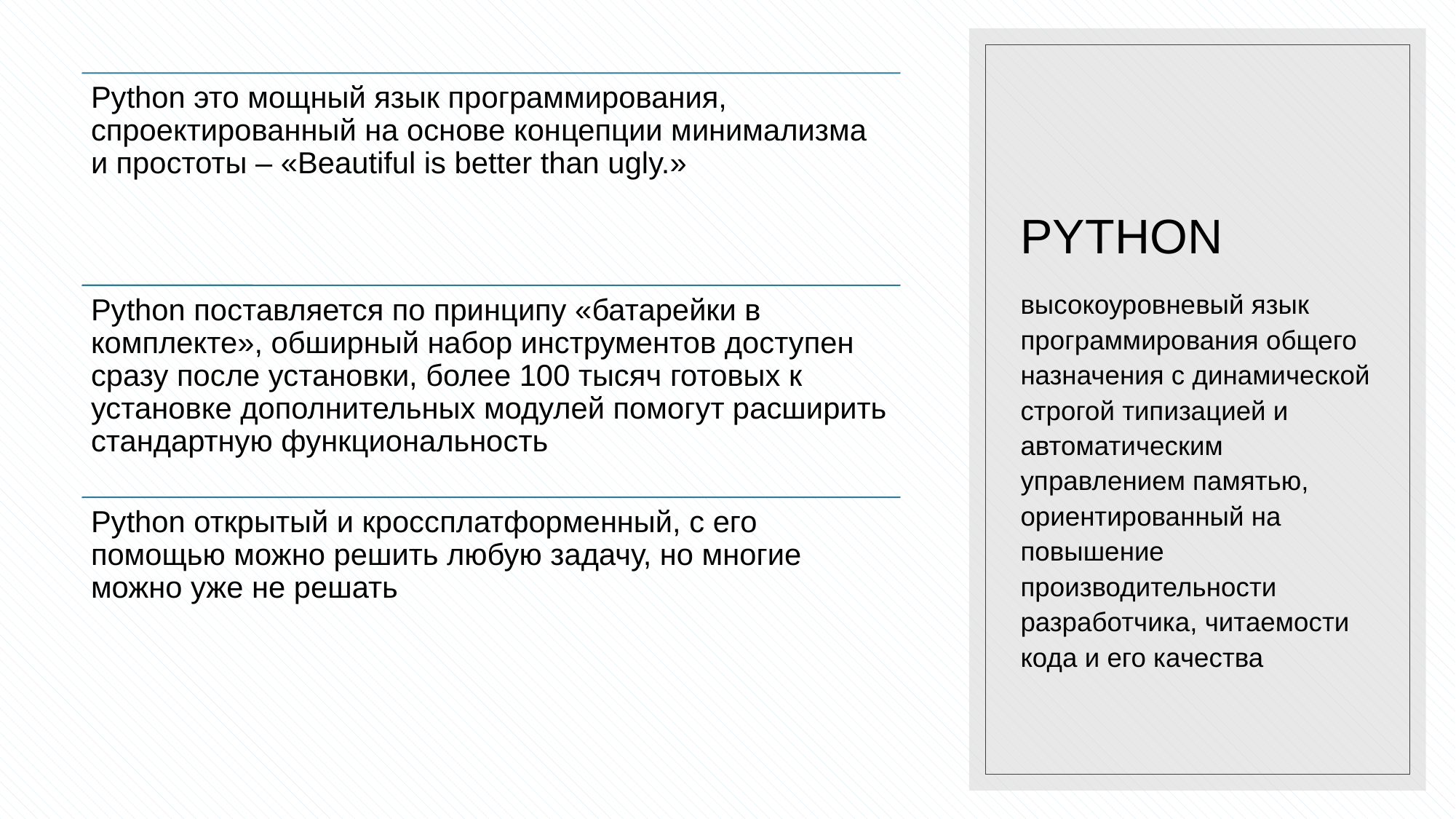

# PYTHON
Python это мощный язык программирования, спроектированный на основе концепции минимализма и простоты – «Beautiful is better than ugly.»
Python поставляется по принципу «батарейки в комплекте», обширный набор инструментов доступен сразу после установки, более 100 тысяч готовых к установке дополнительных модулей помогут расширить стандартную функциональность
Python открытый и кроссплатформенный, с его помощью можно решить любую задачу, но многие можно уже не решать
высокоуровневый язык программирования общего назначения с динамической строгой типизацией и автоматическим управлением памятью, ориентированный на повышение производительности разработчика, читаемости кода и его качества